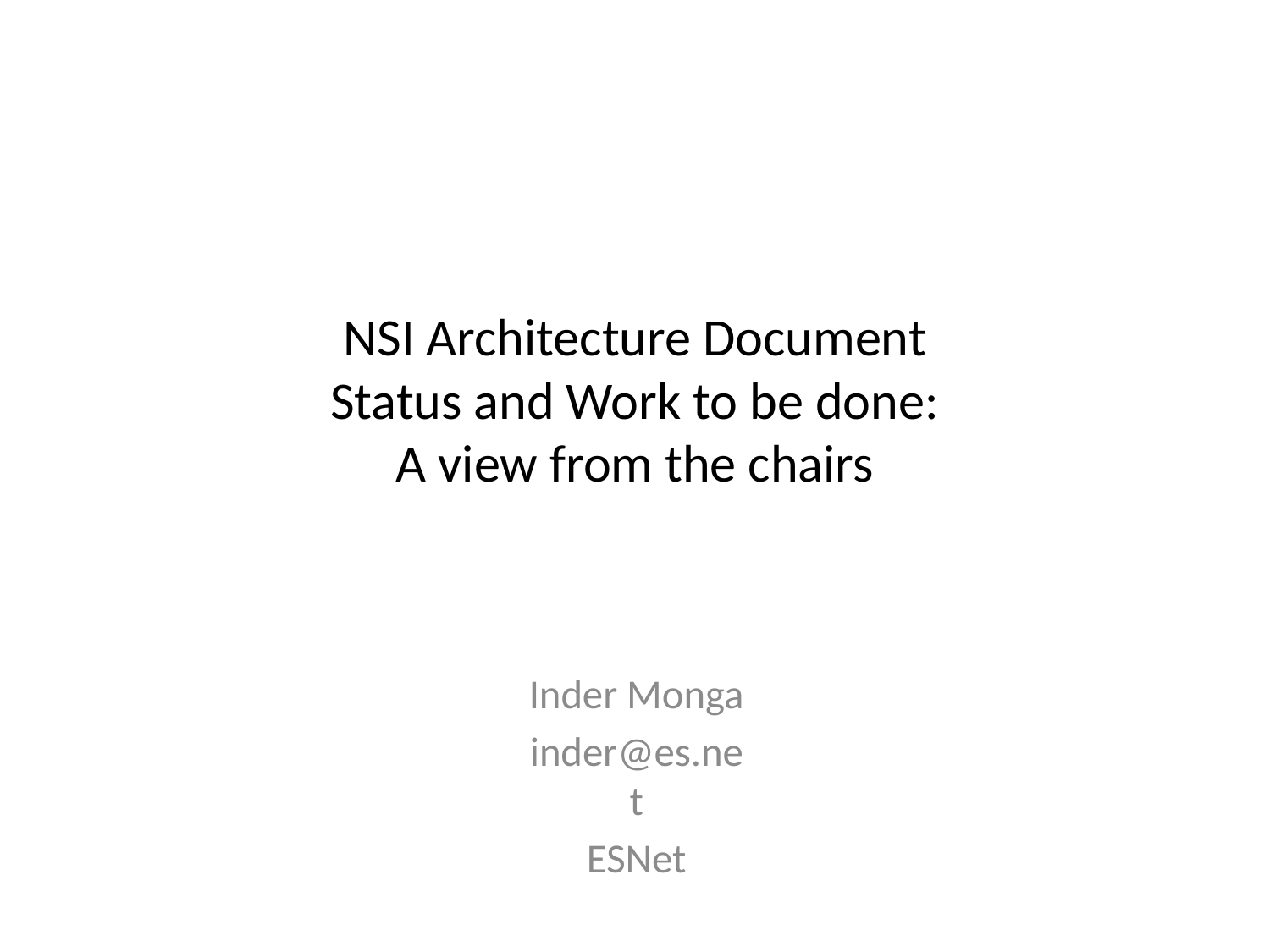

# NSI Architecture Document Status and Work to be done: A view from the chairs
Inder Monga
inder@es.net
ESNet